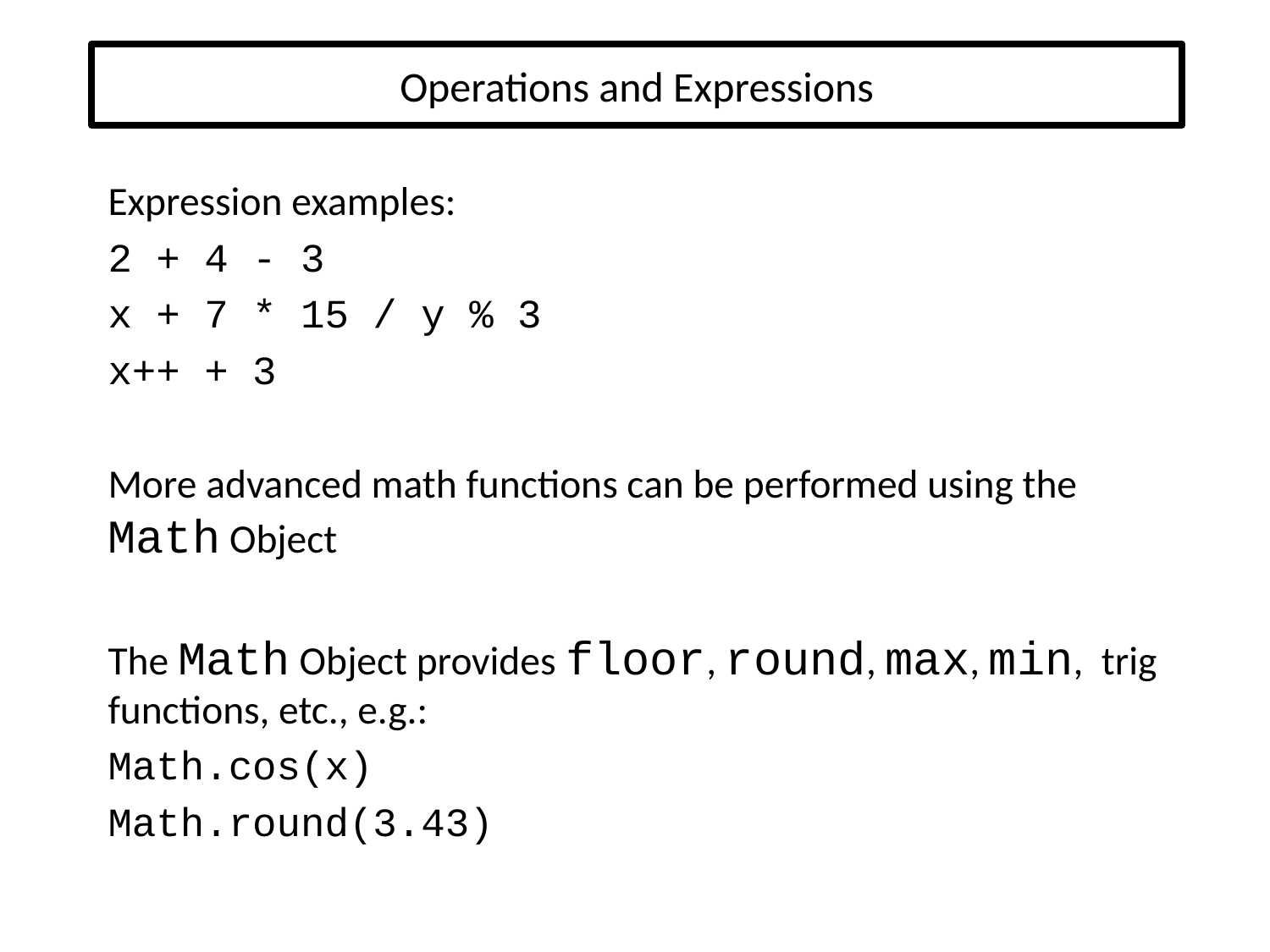

# Operations and Expressions
Expression examples:
2 + 4 - 3
x + 7 * 15 / y % 3
x++ + 3

More advanced math functions can be performed using the Math Object

The Math Object provides floor, round, max, min,  trig functions, etc., e.g.:
Math.cos(x)
Math.round(3.43)